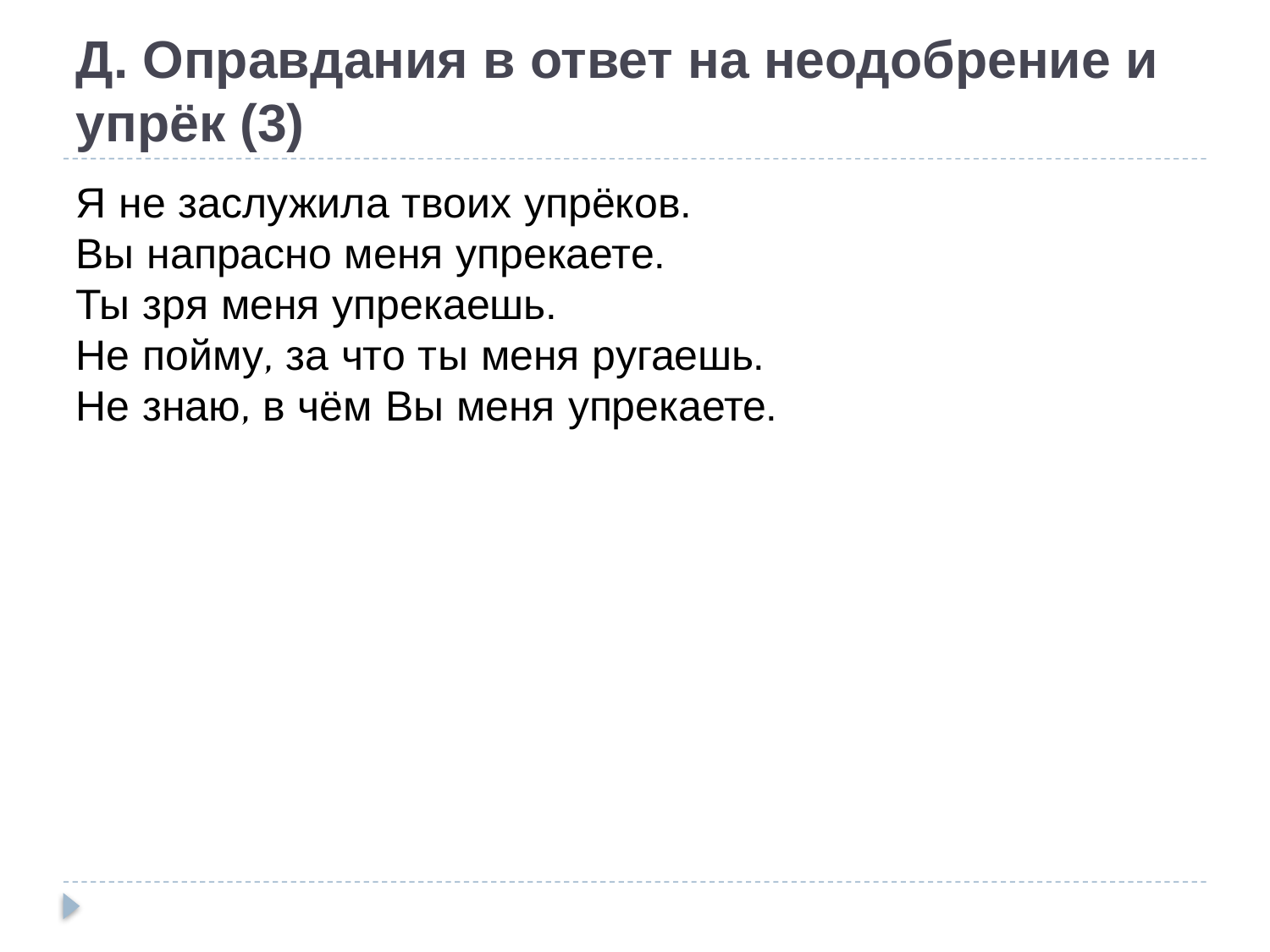

# Д. Оправдания в ответ на неодобрение и упрёк (3)
Я не заслужила твоих упрёков.
Вы напрасно меня упрекаете.
Ты зря меня упрекаешь.
Не пойму, за что ты меня ругаешь.
Не знаю, в чём Вы меня упрекаете.